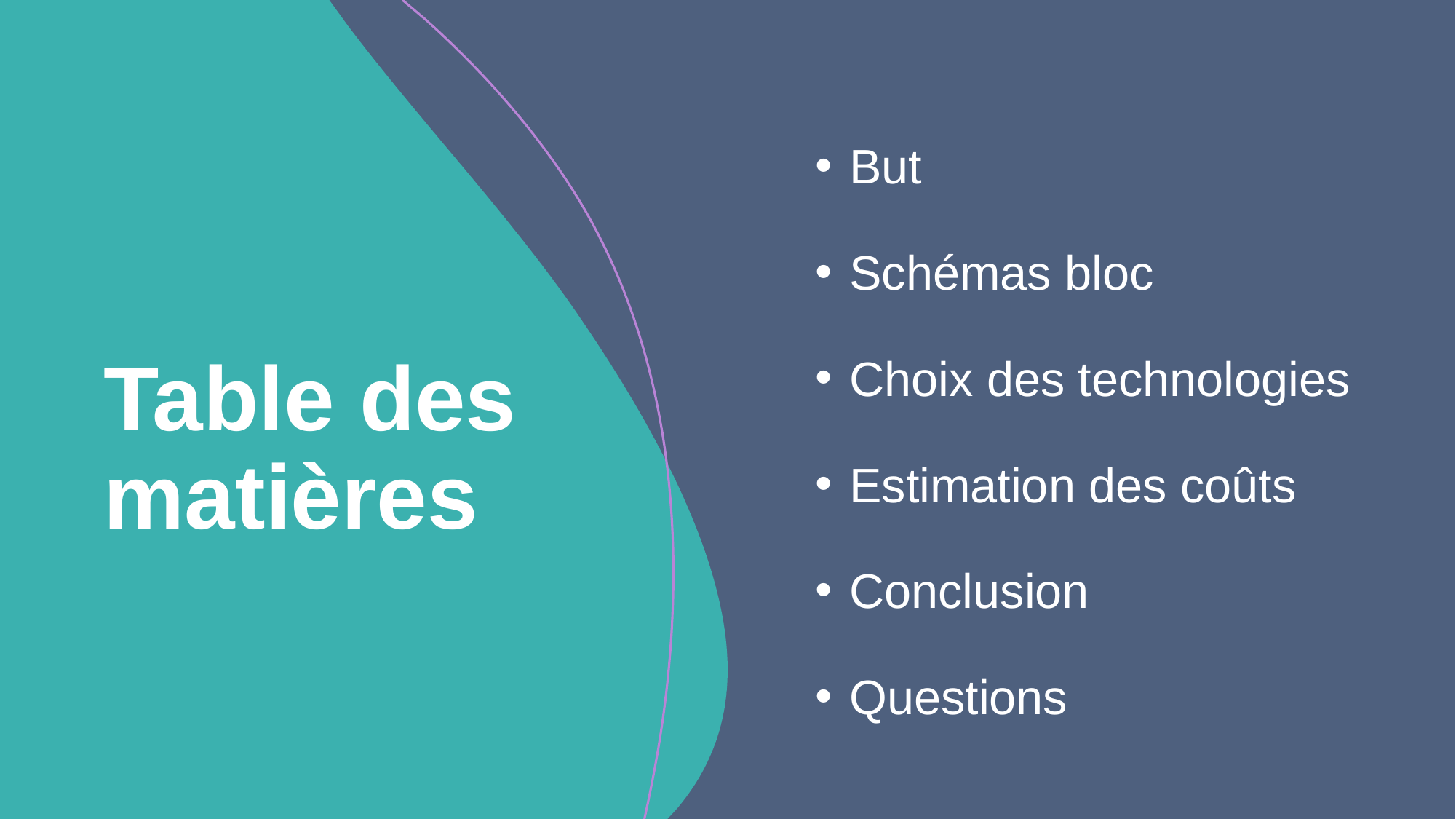

But
Schémas bloc
Choix des technologies
Estimation des coûts
Conclusion
Questions
# Table des matières

2